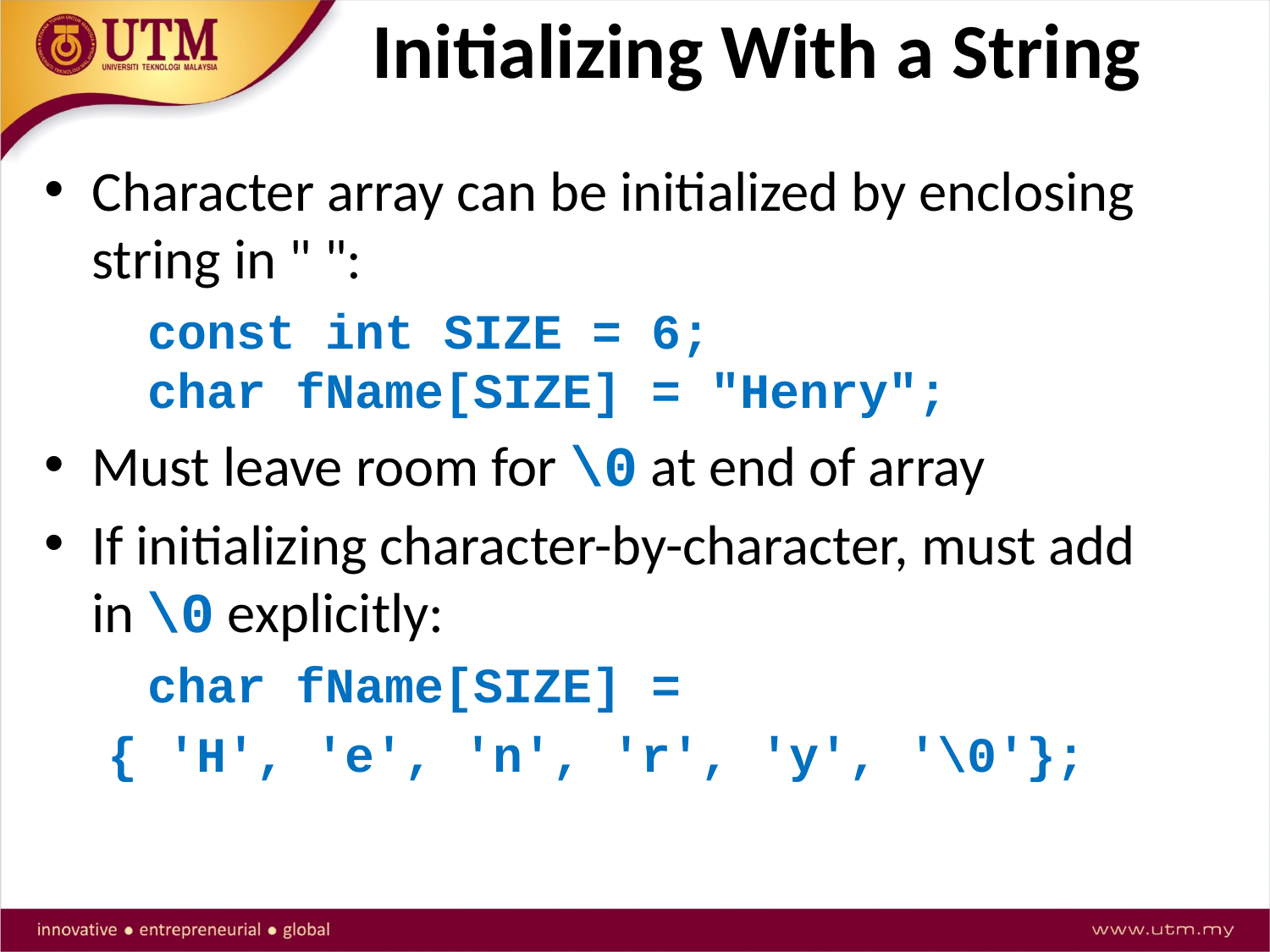

# Initializing With a String
Character array can be initialized by enclosing string in " ":
	const int SIZE = 6;
char fName[SIZE] = "Henry";
Must leave room for \0 at end of array
If initializing character-by-character, must add in \0 explicitly:
	char fName[SIZE] =
{ 'H', 'e', 'n', 'r', 'y', '\0'};